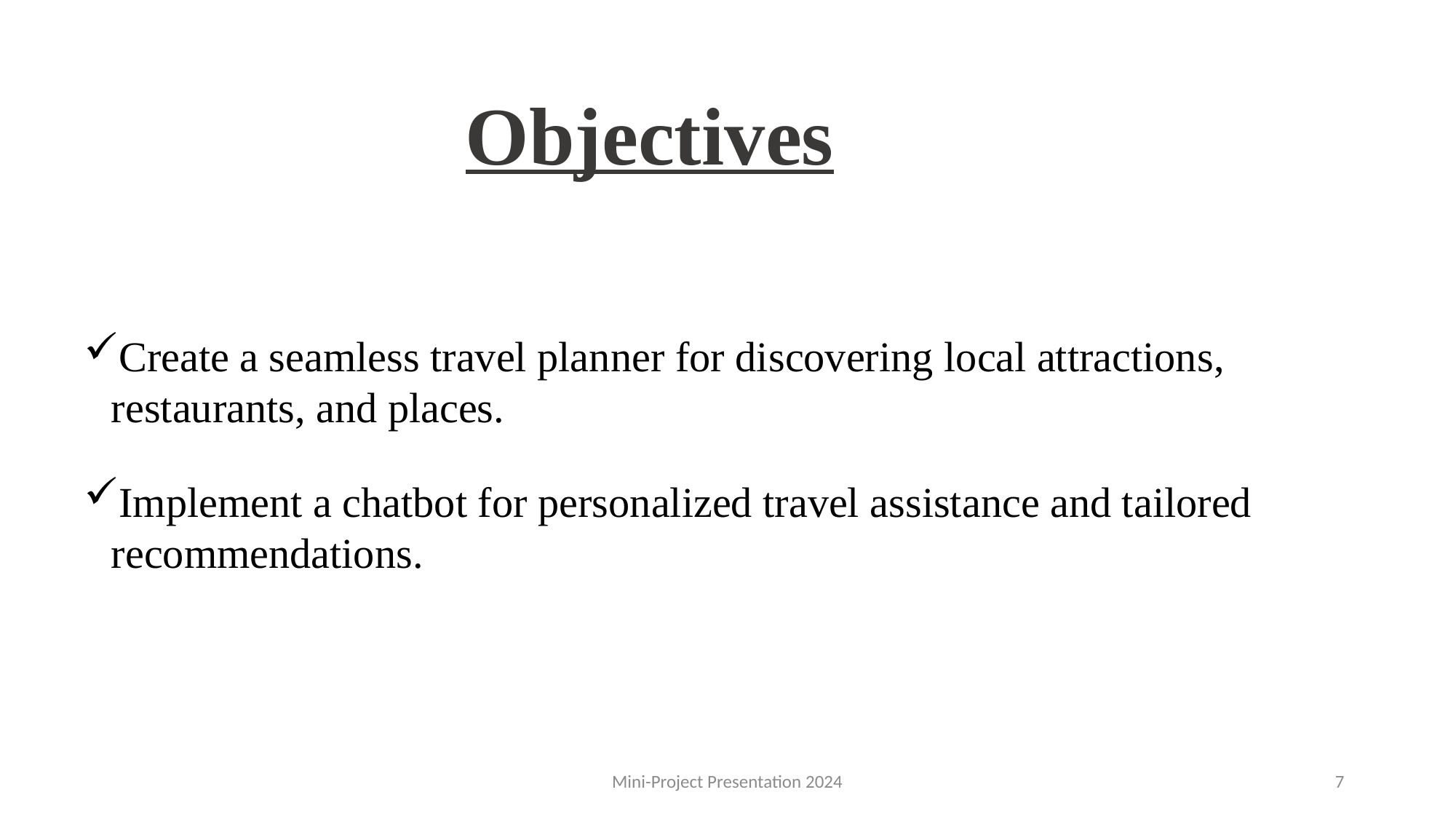

# Objectives

Create a seamless travel planner for discovering local attractions, restaurants, and places.

Implement a chatbot for personalized travel assistance and tailored recommendations.

Mini-Project Presentation 2024
7